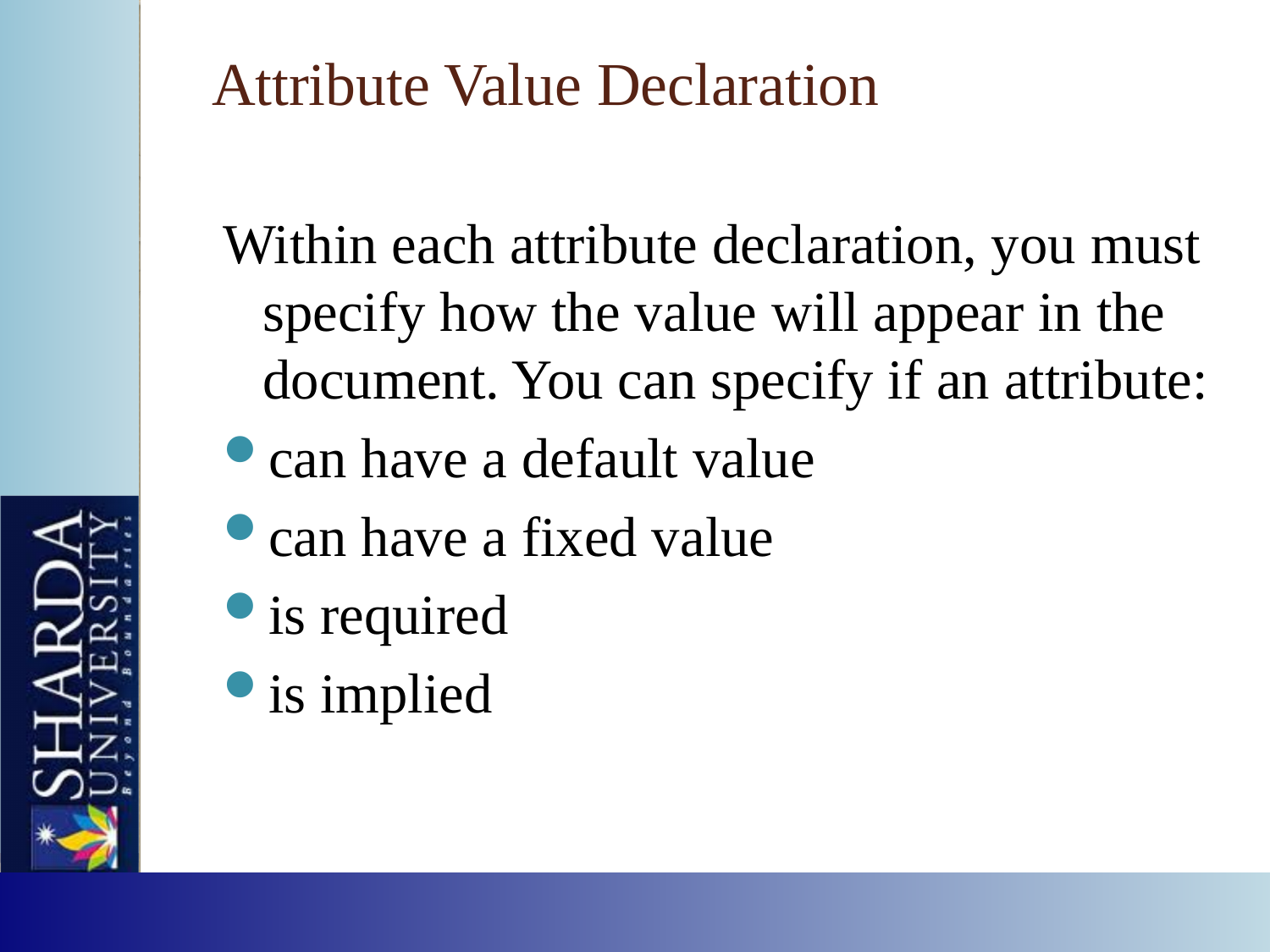

# Attribute Value Declaration
Within each attribute declaration, you must specify how the value will appear in the document. You can specify if an attribute:
can have a default value
can have a fixed value
is required
is implied